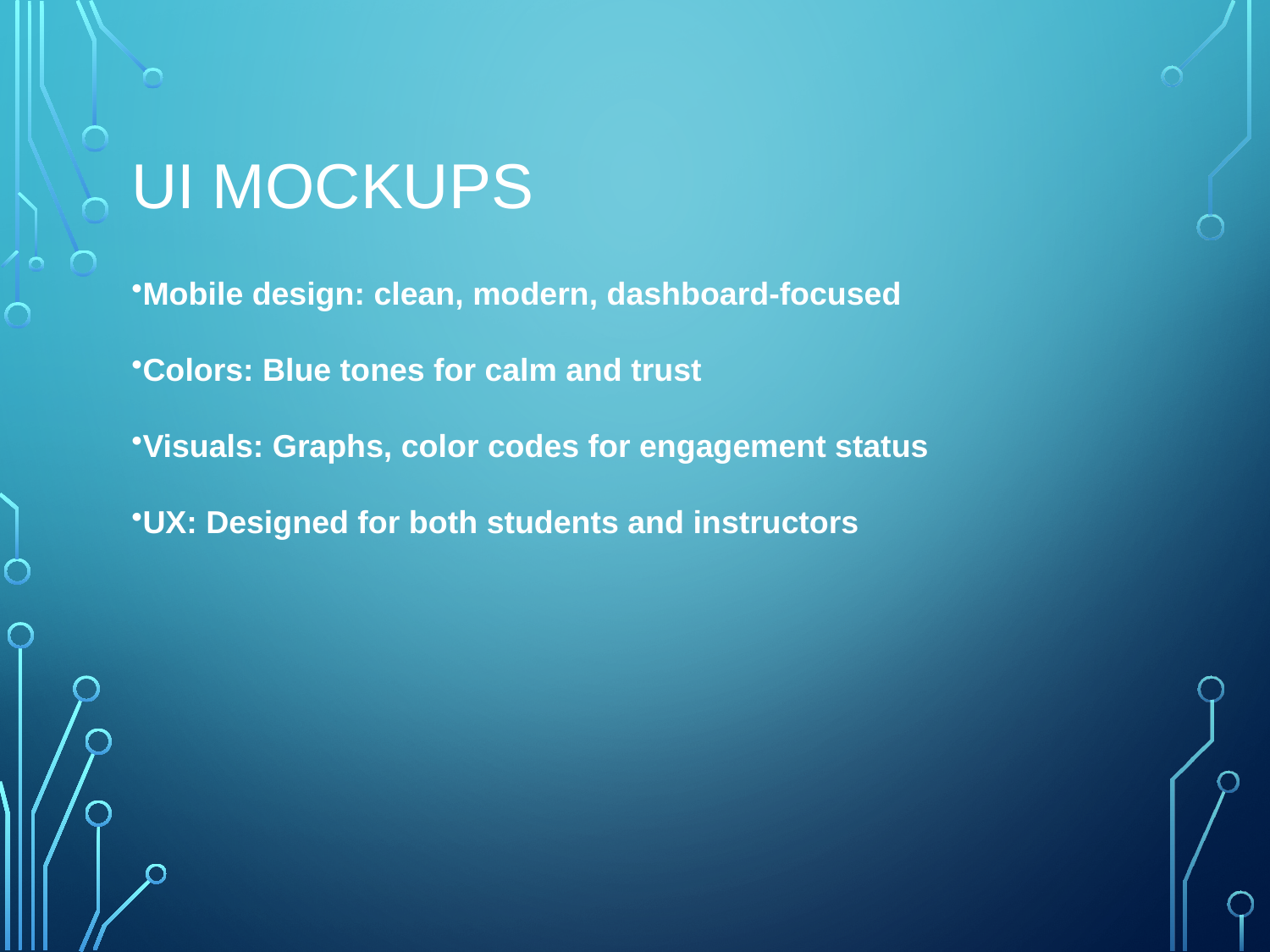

# UI MOCKUPS
Mobile design: clean, modern, dashboard-focused

Colors: Blue tones for calm and trust

Visuals: Graphs, color codes for engagement status

UX: Designed for both students and instructors